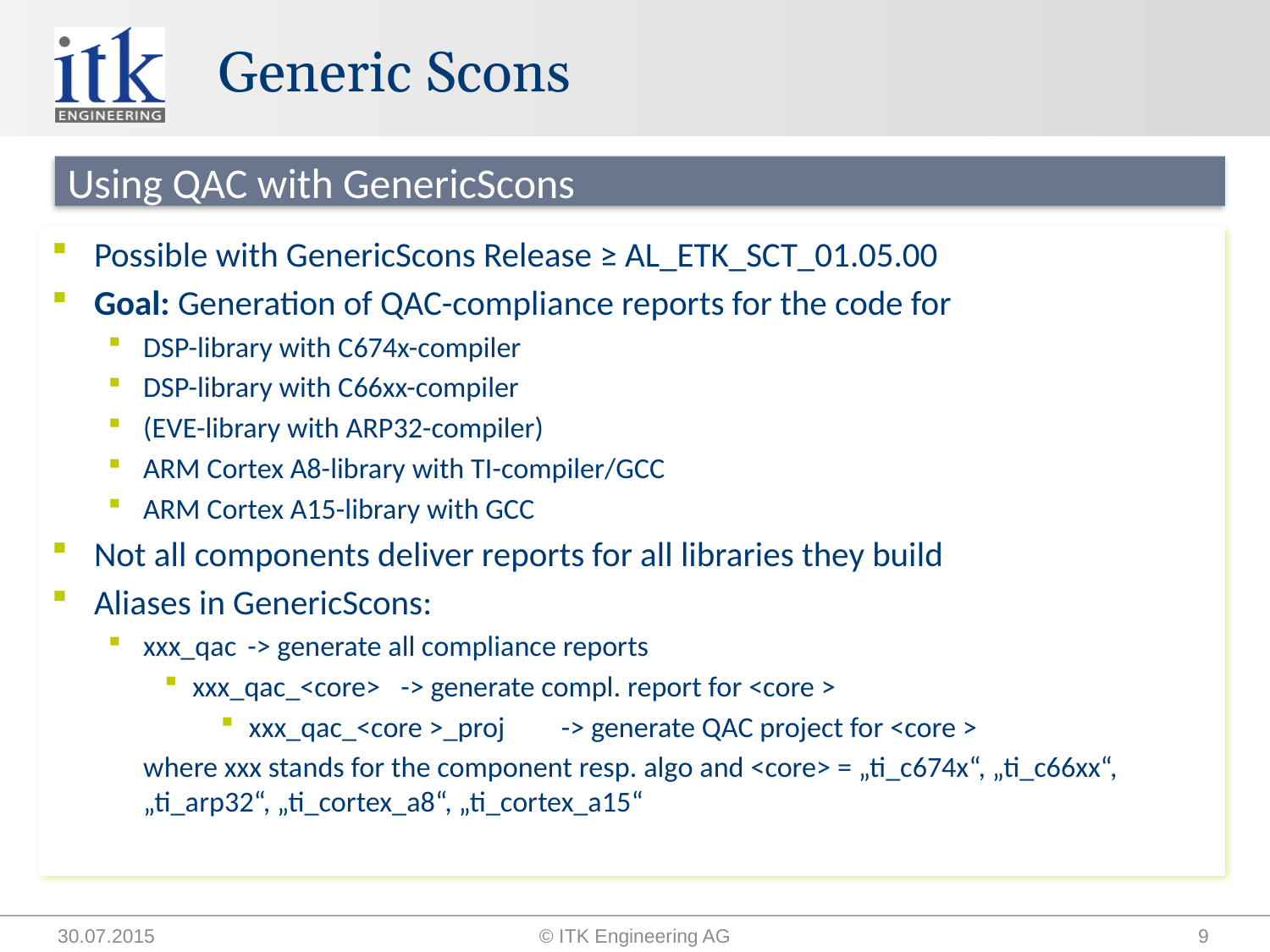

# Generic Scons
Using QAC with GenericScons
Possible with GenericScons Release ≥ AL_ETK_SCT_01.05.00
Goal: Generation of QAC-compliance reports for the code for
DSP-library with C674x-compiler
DSP-library with C66xx-compiler
(EVE-library with ARP32-compiler)
ARM Cortex A8-library with TI-compiler/GCC
ARM Cortex A15-library with GCC
Not all components deliver reports for all libraries they build
Aliases in GenericScons:
xxx_qac				-> generate all compliance reports
xxx_qac_<core>			-> generate compl. report for <core >
xxx_qac_<core >_proj	-> generate QAC project for <core >
	where xxx stands for the component resp. algo and <core> = „ti_c674x“, „ti_c66xx“, „ti_arp32“, „ti_cortex_a8“, „ti_cortex_a15“

30.07.2015
© ITK Engineering AG
9